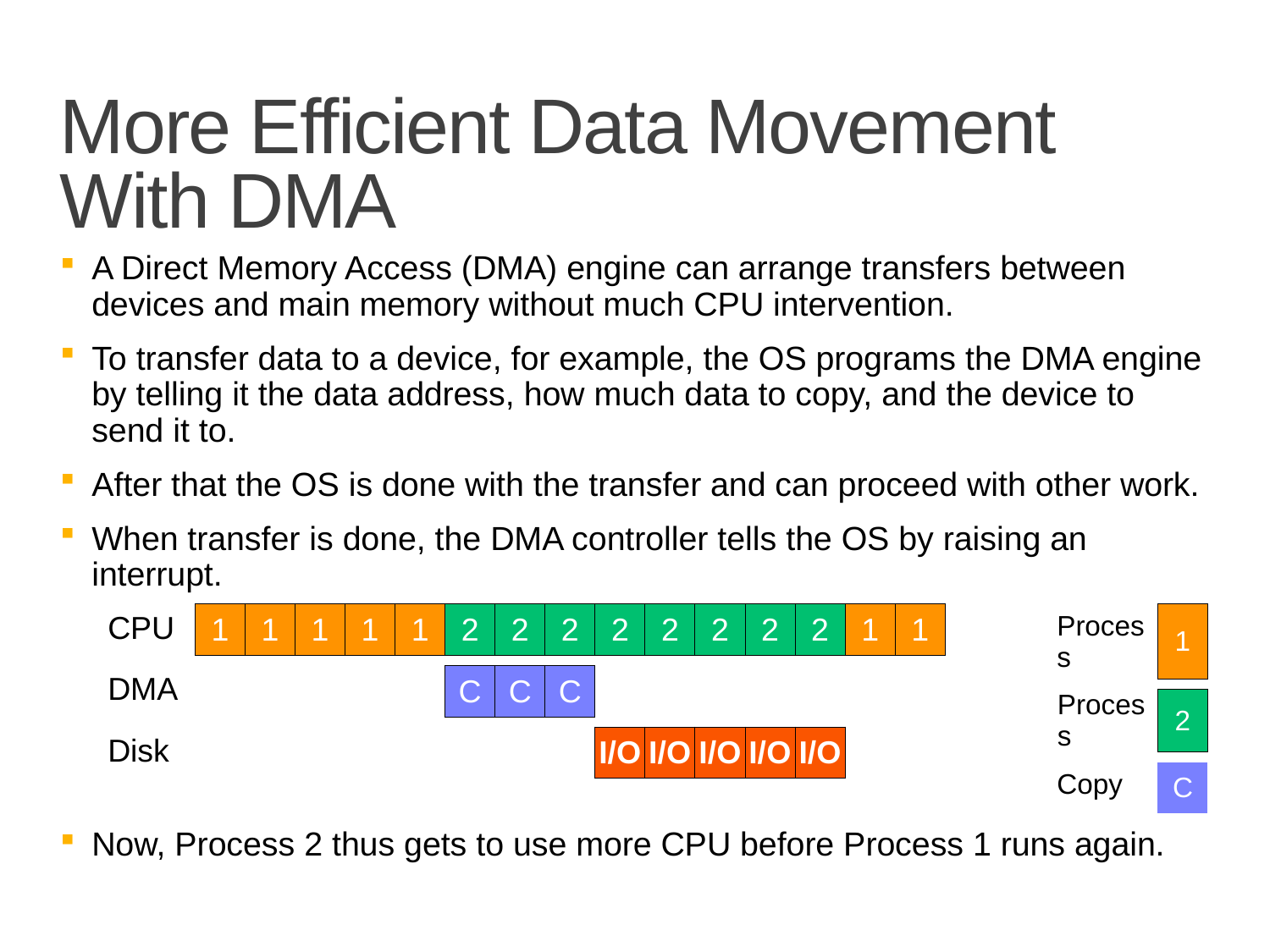

# More Efficient Data Movement With DMA
A Direct Memory Access (DMA) engine can arrange transfers between devices and main memory without much CPU intervention.
To transfer data to a device, for example, the OS programs the DMA engine by telling it the data address, how much data to copy, and the device to send it to.
After that the OS is done with the transfer and can proceed with other work.
When transfer is done, the DMA controller tells the OS by raising an interrupt.

Now, Process 2 thus gets to use more CPU before Process 1 runs again.
| CPU | 1 | 1 | 1 | 1 | 1 | 2 | 2 | 2 | 2 | 2 | 2 | 2 | 2 | 1 | 1 |
| --- | --- | --- | --- | --- | --- | --- | --- | --- | --- | --- | --- | --- | --- | --- | --- |
|  |  |  |  |  |  |  |  |  |  |  |  |  |  |  |  |
| DMA |  |  |  |  |  | C | C | C |  |  |  |  |  |  |  |
|  |  |  |  |  |  |  |  |  |  |  |  |  |  |  |  |
| Disk |  |  |  |  |  |  |  |  | I/O | I/O | I/O | I/O | I/O |  |  |
| Process | 1 |
| --- | --- |
|  |  |
| Process | 2 |
|  |  |
| Copy | C |